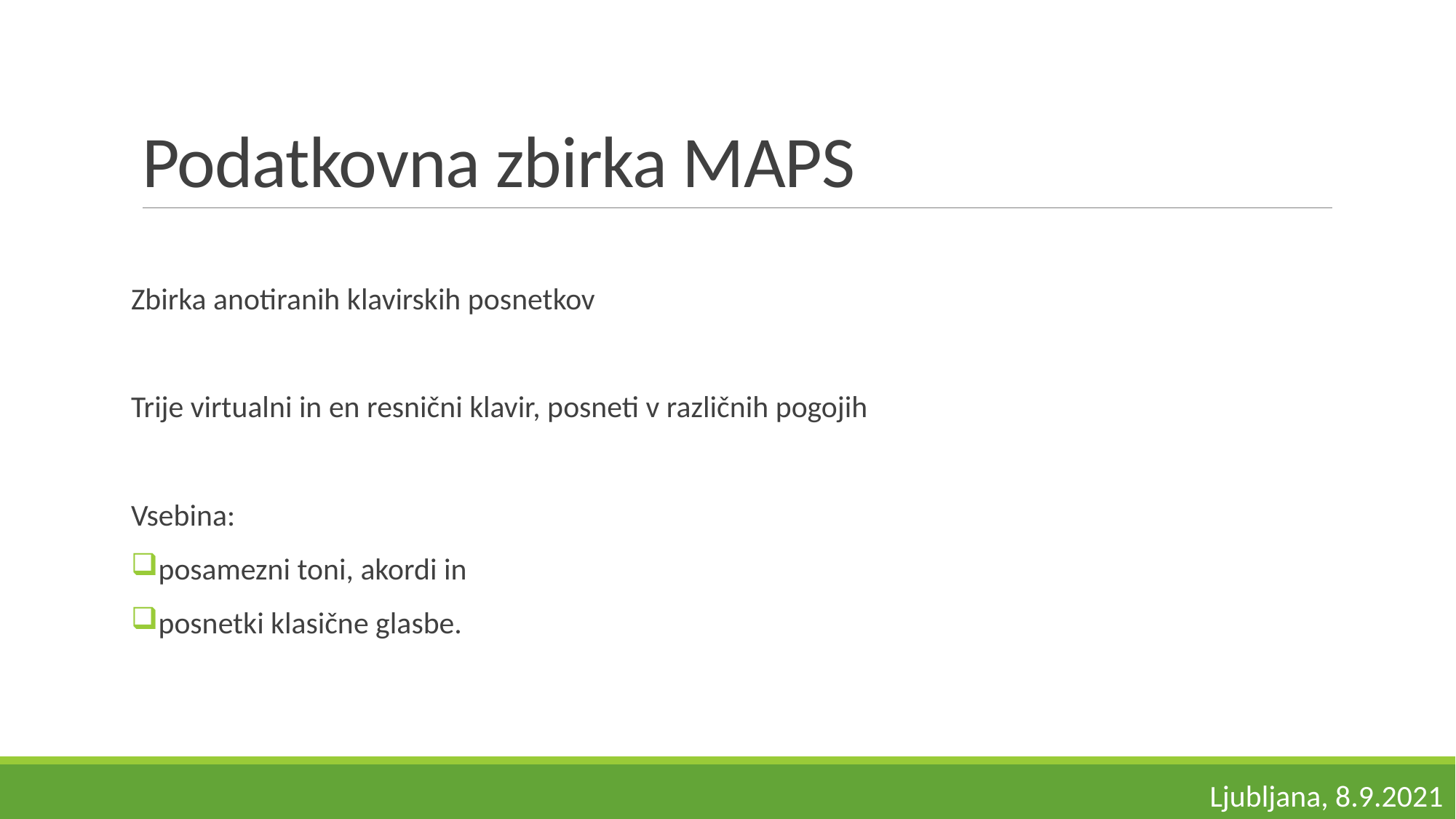

# Podatkovna zbirka MAPS

Zbirka anotiranih klavirskih posnetkov

Trije virtualni in en resnični klavir, posneti v različnih pogojih

Vsebina:
posamezni toni, akordi in
posnetki klasične glasbe.
Ljubljana, 8.9.2021